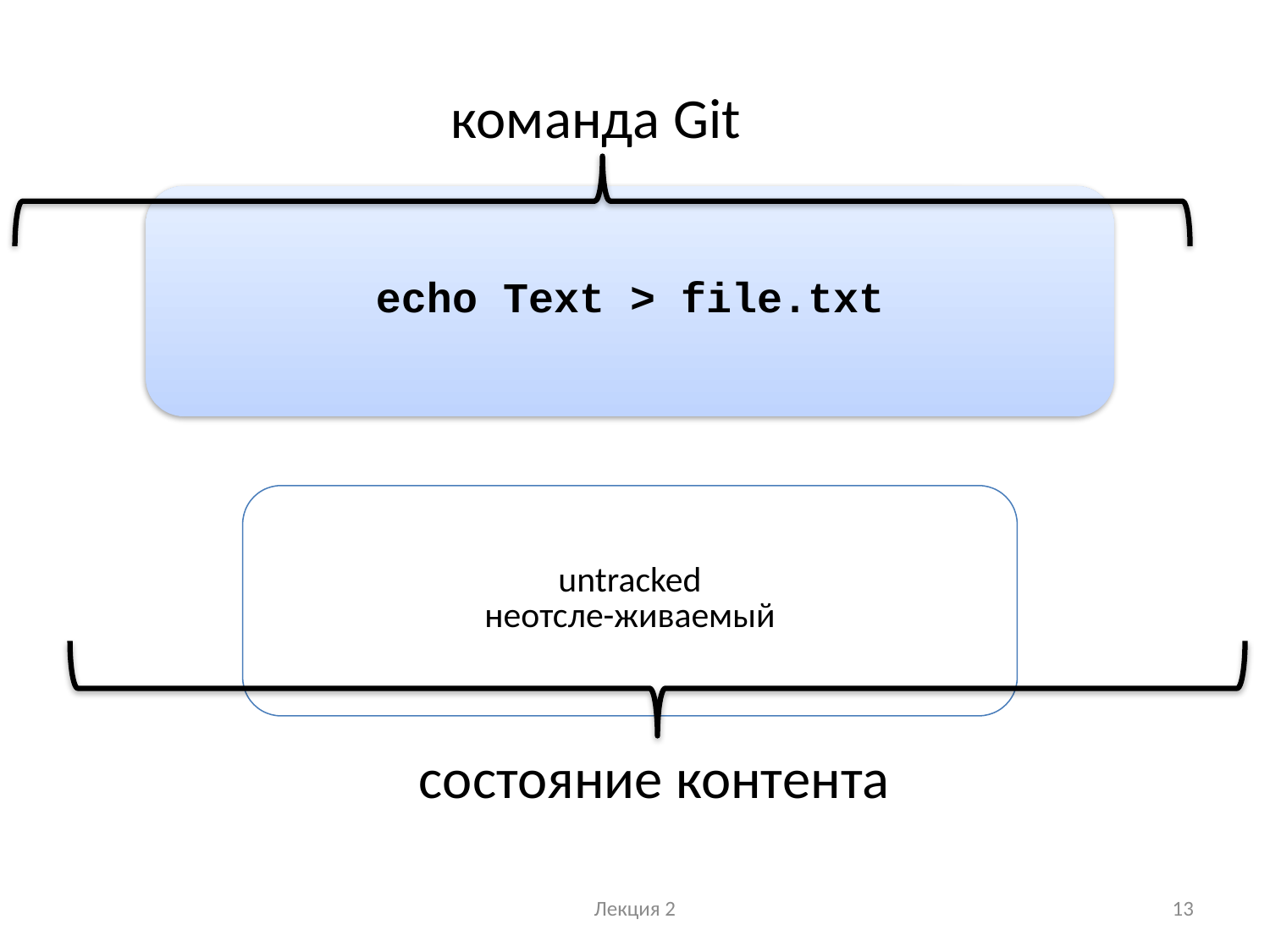

команда Git

echo Text > file.txt
untracked
неотсле-живаемый
file.txt
состояние контента
Лекция 2
13